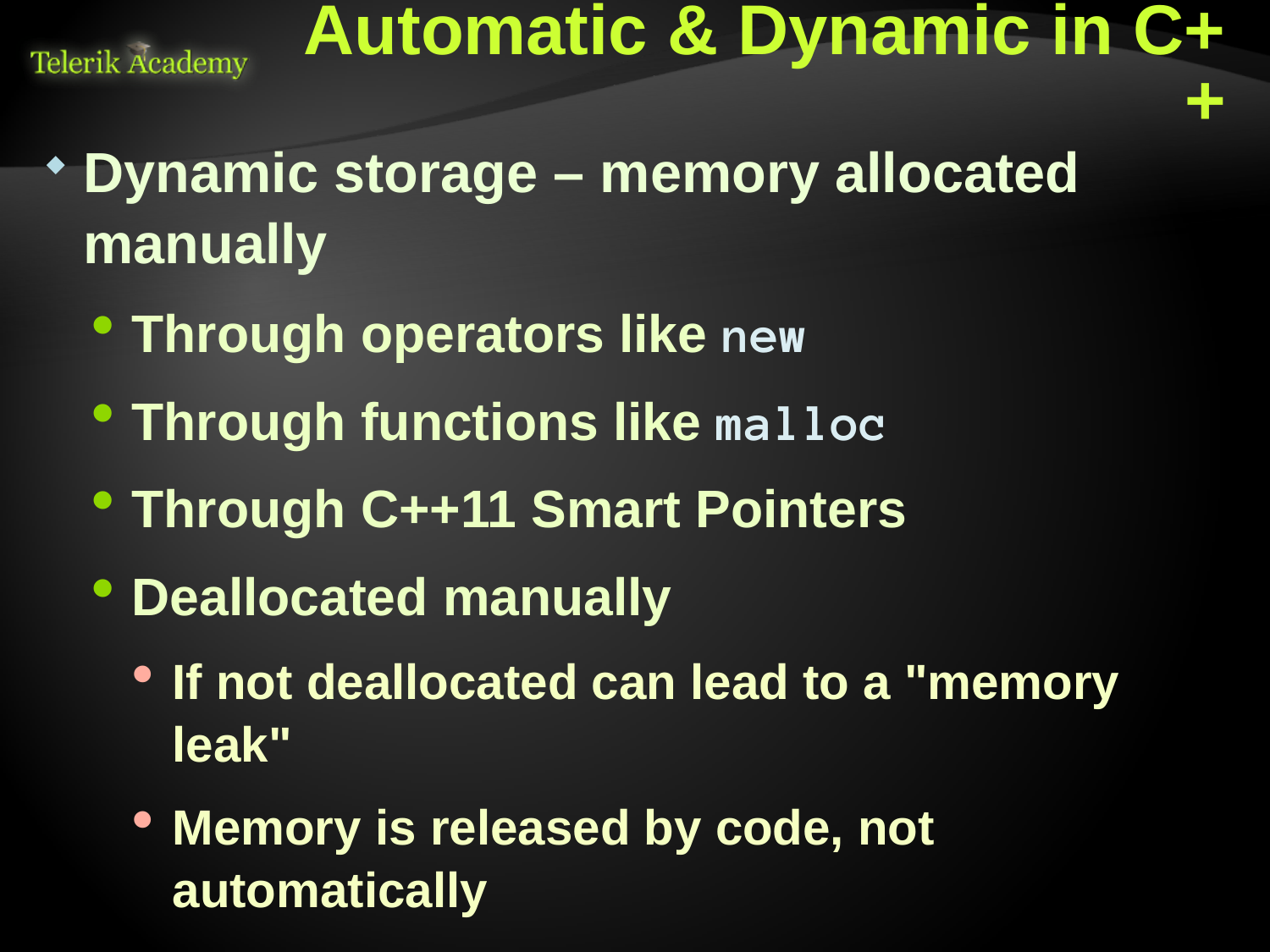

# Automatic & Dynamic in C++
Dynamic storage – memory allocated manually
Through operators like new
Through functions like malloc
Through C++11 Smart Pointers
Deallocated manually
If not deallocated can lead to a "memory leak"
Memory is released by code, not automatically
Accessed through pointers